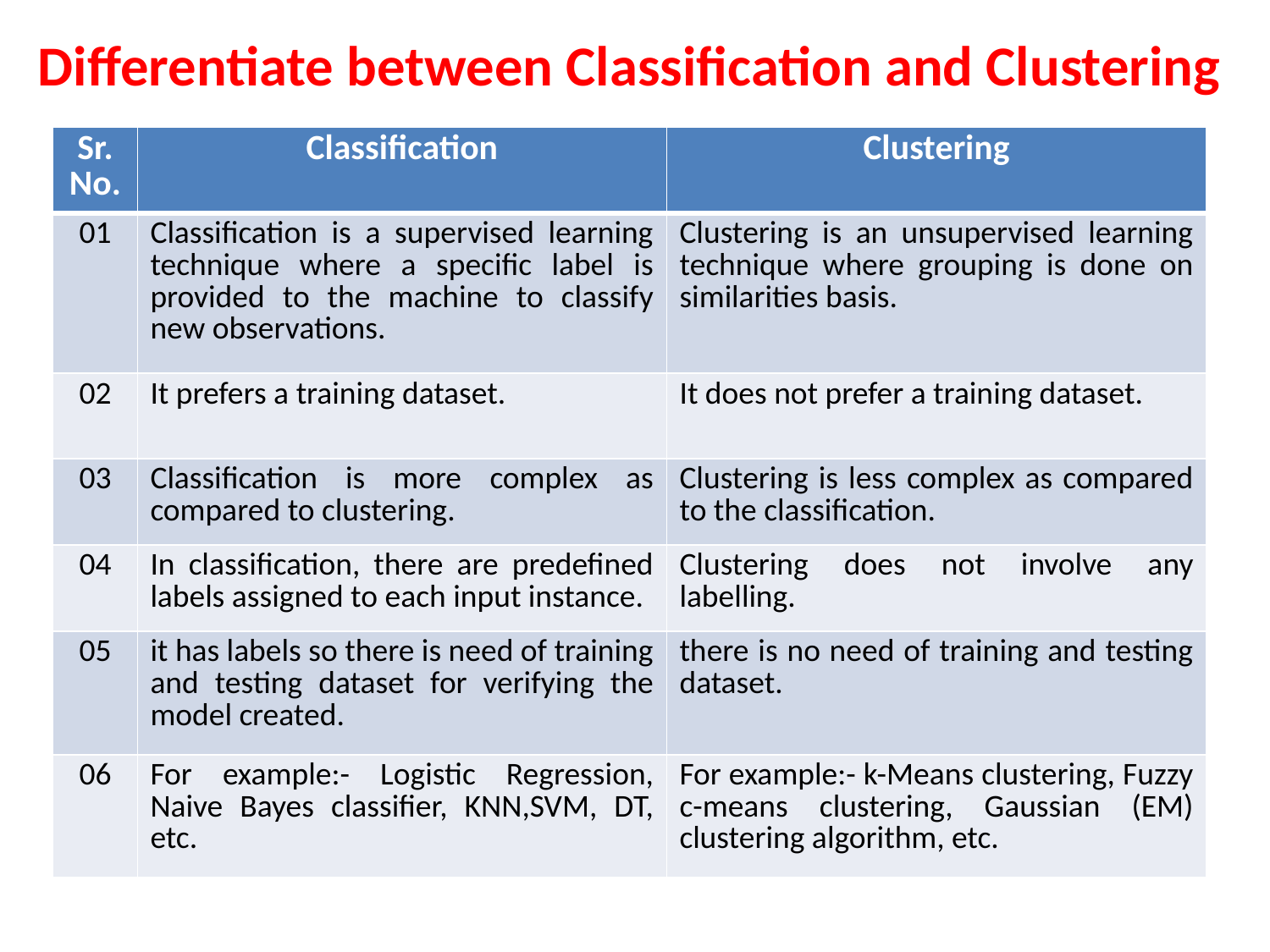

# Differentiate between Classification and Clustering
| Sr. No. | Classification | Clustering |
| --- | --- | --- |
| 01 | Classification is a supervised learning technique where a specific label is provided to the machine to classify new observations. | Clustering is an unsupervised learning technique where grouping is done on similarities basis. |
| 02 | It prefers a training dataset. | It does not prefer a training dataset. |
| 03 | Classification is more complex as compared to clustering. | Clustering is less complex as compared to the classification. |
| 04 | In classification, there are predefined labels assigned to each input instance. | Clustering does not involve any labelling. |
| 05 | it has labels so there is need of training and testing dataset for verifying the model created. | there is no need of training and testing dataset. |
| 06 | For example:- Logistic Regression, Naive Bayes classifier, KNN,SVM, DT, etc. | For example:- k-Means clustering, Fuzzy c-means clustering, Gaussian (EM) clustering algorithm, etc. |